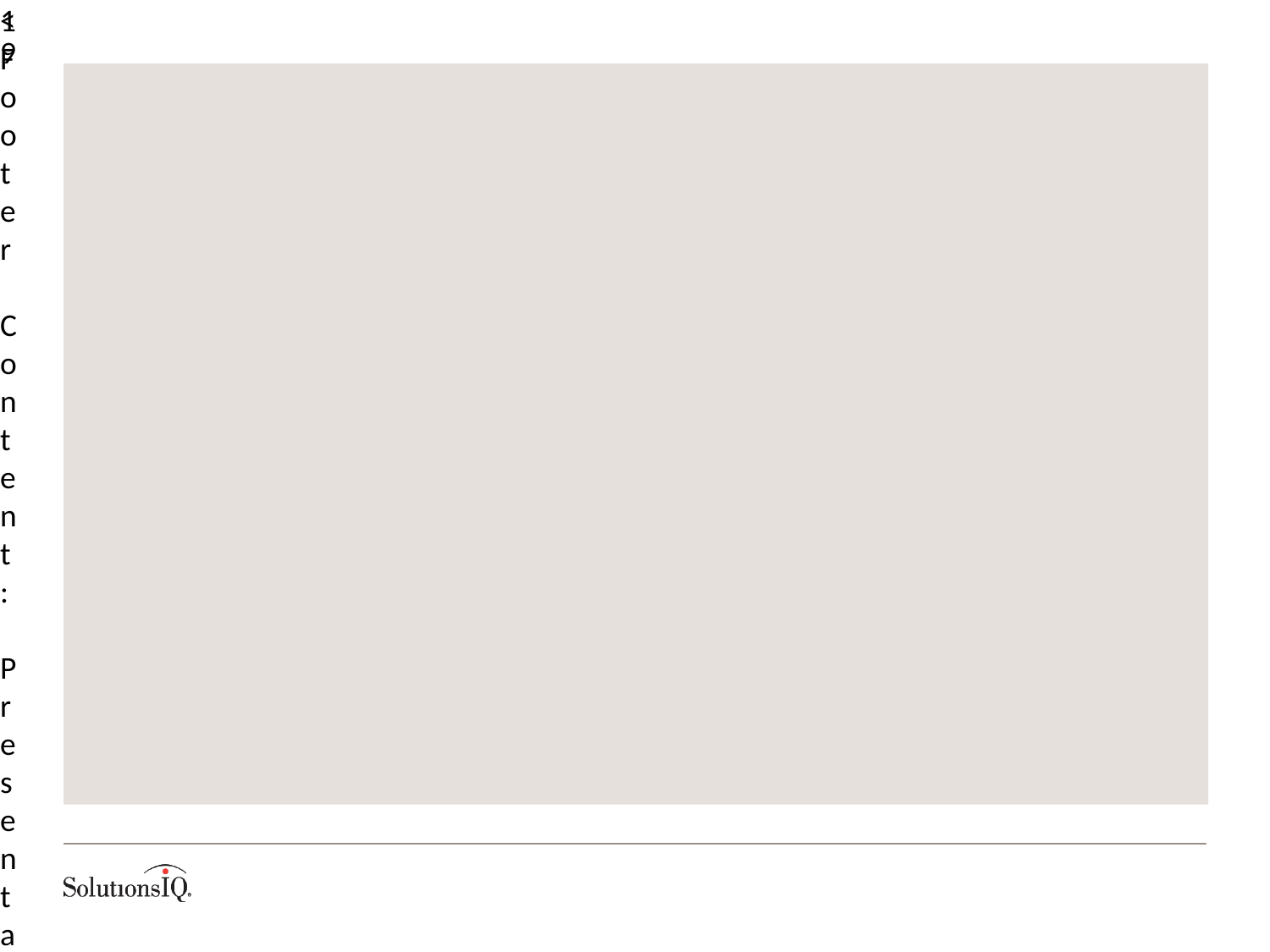

<Footer Content: Presentation Title, Partner Name, Other>
19
To be continued….